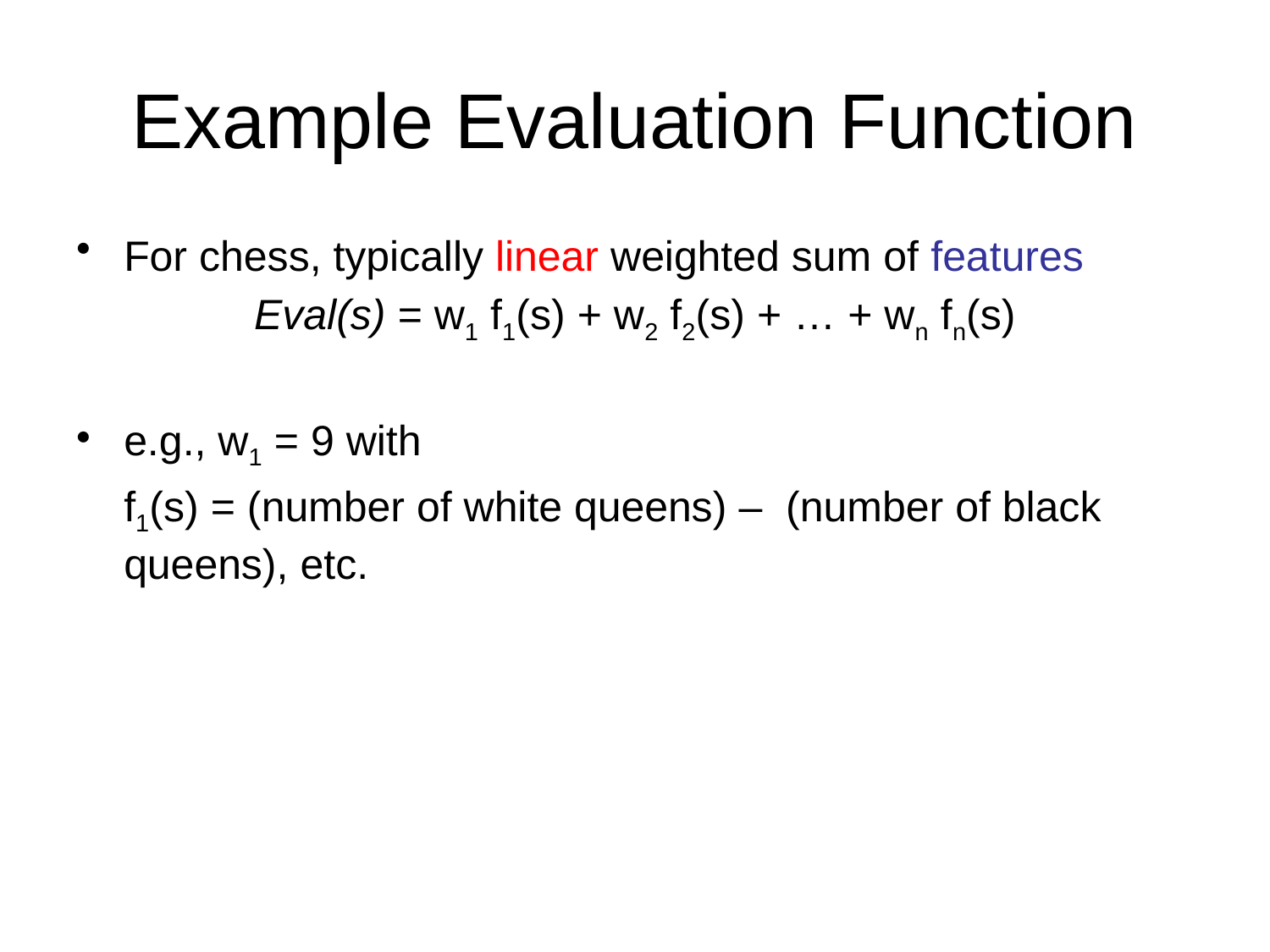

# Example Evaluation Function
For chess, typically linear weighted sum of features
Eval(s) = w1 f1(s) + w2 f2(s) + … + wn fn(s)

e.g., w1 = 9 with
	f1(s) = (number of white queens) –  (number of black queens), etc.